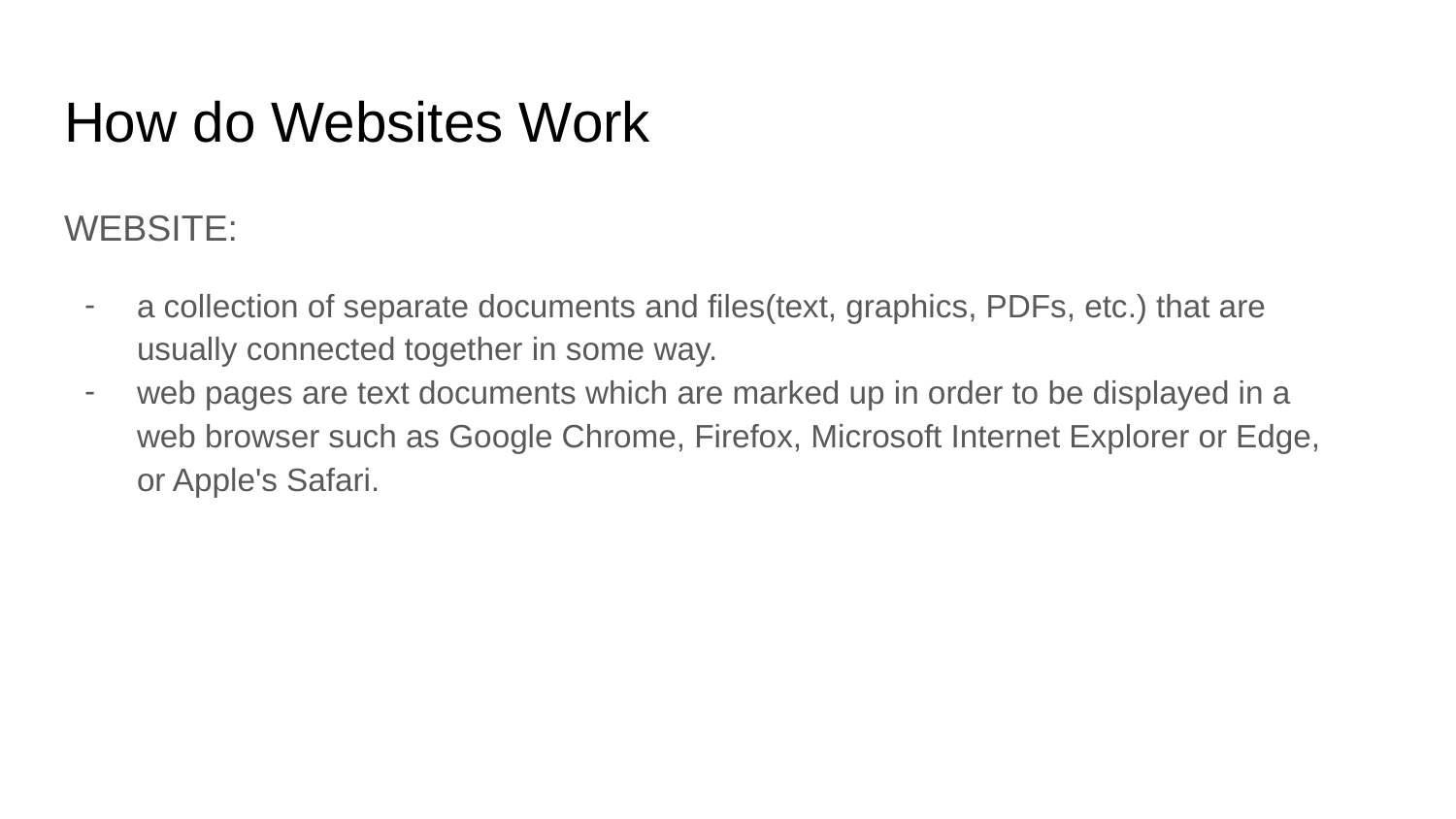

# How do Websites Work
WEBSITE:
a collection of separate documents and files(text, graphics, PDFs, etc.) that are usually connected together in some way.
web pages are text documents which are marked up in order to be displayed in a web browser such as Google Chrome, Firefox, Microsoft Internet Explorer or Edge, or Apple's Safari.